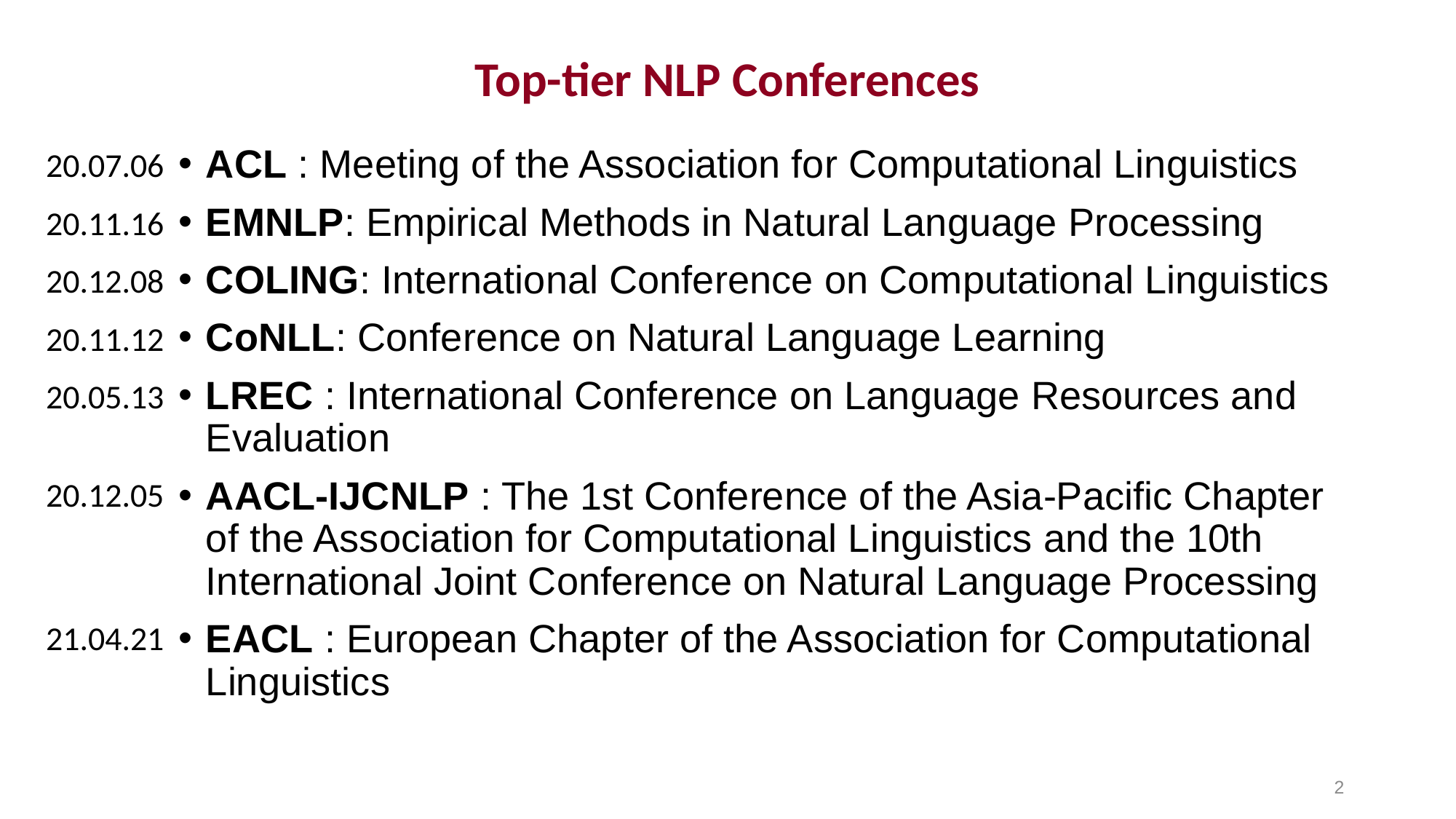

# Top-tier NLP Conferences
20.07.06
ACL : Meeting of the Association for Computational Linguistics
EMNLP: Empirical Methods in Natural Language Processing
COLING: International Conference on Computational Linguistics
CoNLL: Conference on Natural Language Learning
LREC : International Conference on Language Resources and Evaluation
AACL-IJCNLP : The 1st Conference of the Asia-Pacific Chapter of the Association for Computational Linguistics and the 10th International Joint Conference on Natural Language Processing
EACL : European Chapter of the Association for Computational Linguistics
20.11.16
20.12.08
20.11.12
20.05.13
20.12.05
21.04.21
2